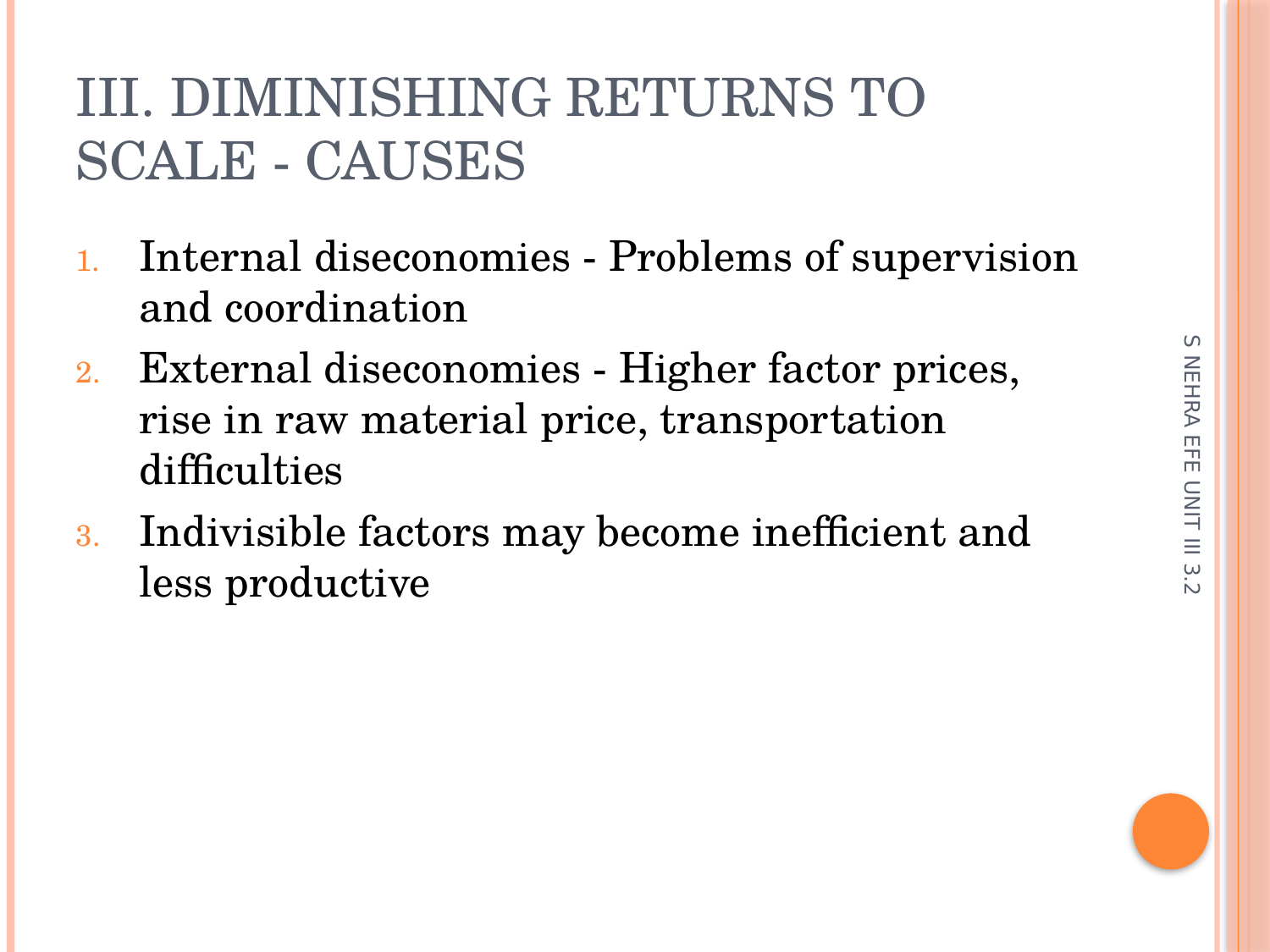

# III. Diminishing Returns to Scale - causes
Internal diseconomies - Problems of supervision and coordination
External diseconomies - Higher factor prices, rise in raw material price, transportation difficulties
Indivisible factors may become inefficient and less productive
S NEHRA EFE UNIT III 3.2